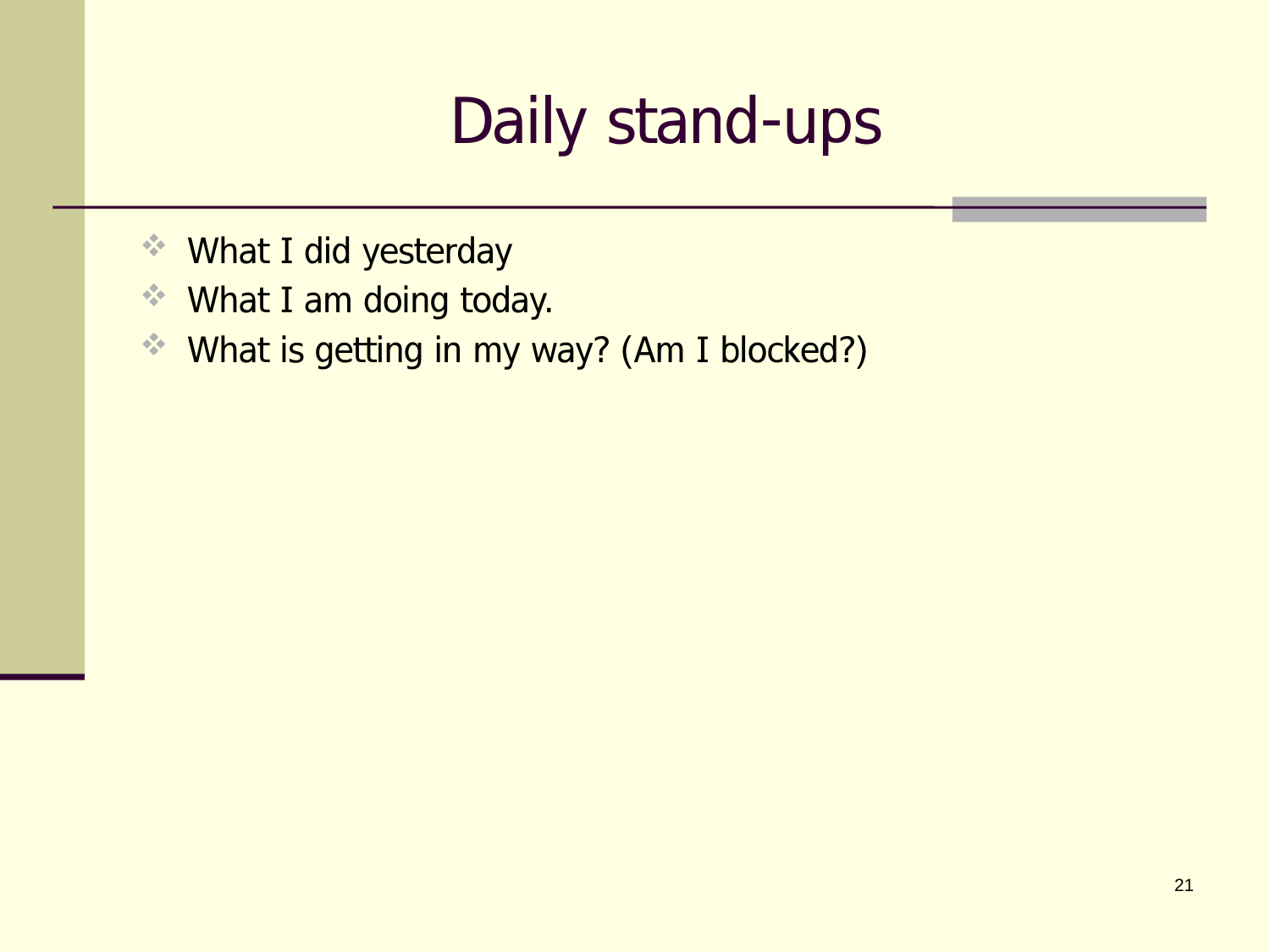

# Daily stand-ups
What I did yesterday
What I am doing today.
What is getting in my way? (Am I blocked?)
21